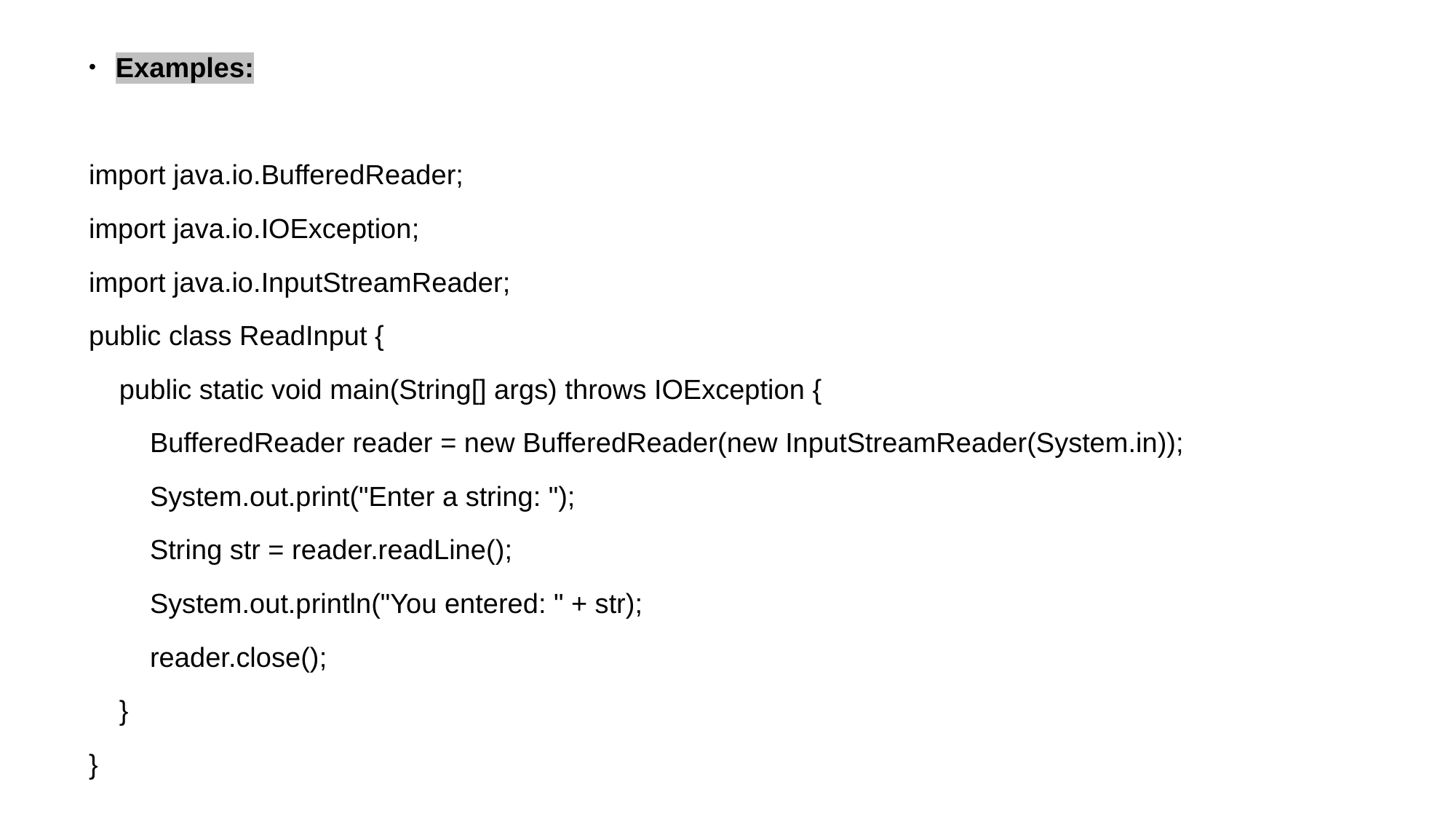

Examples:

import java.io.BufferedReader;
import java.io.IOException;
import java.io.InputStreamReader;
public class ReadInput {
    public static void main(String[] args) throws IOException {
        BufferedReader reader = new BufferedReader(new InputStreamReader(System.in));
        System.out.print("Enter a string: ");
        String str = reader.readLine();
        System.out.println("You entered: " + str);
        reader.close();
    }
}